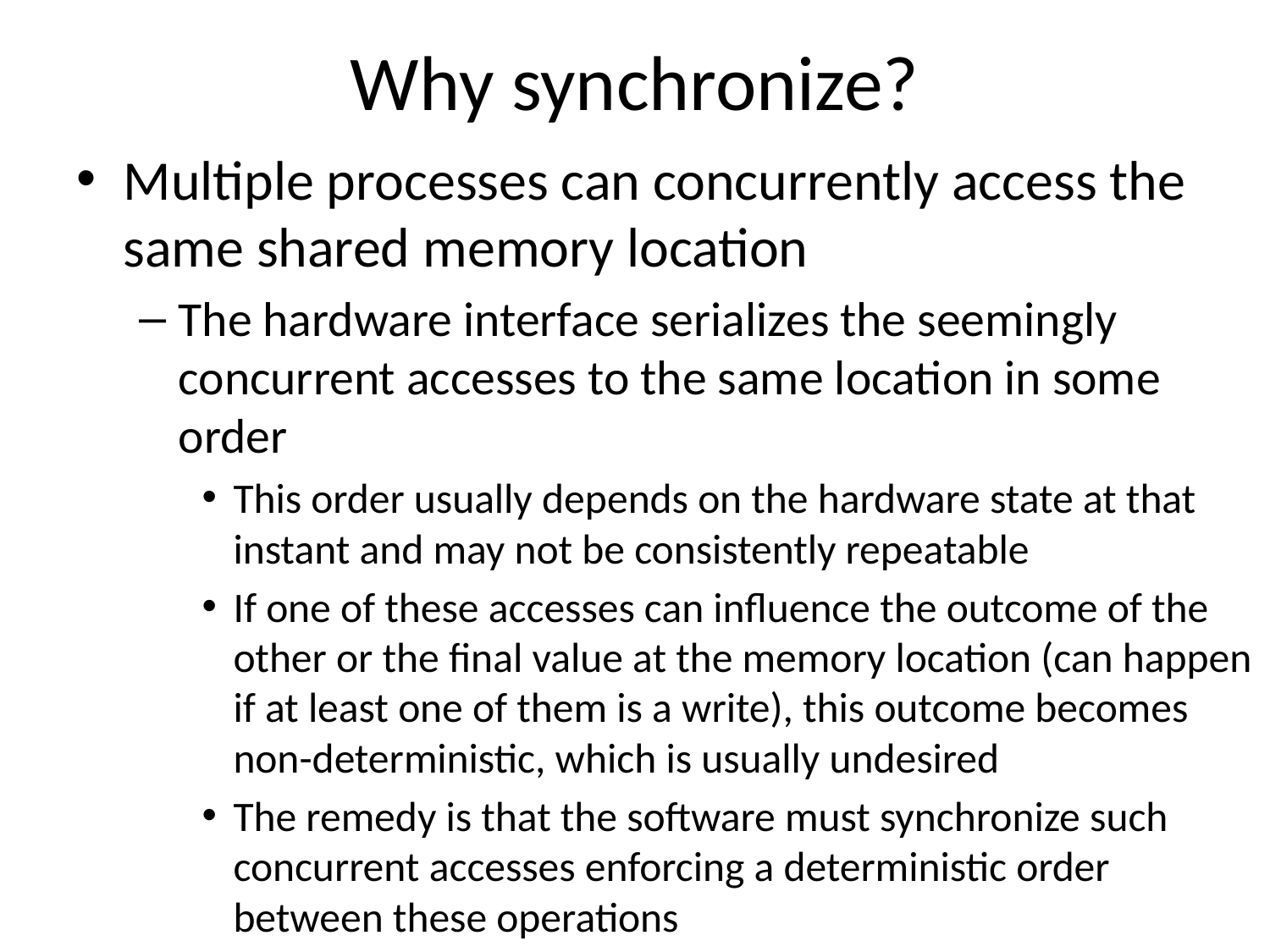

# Why synchronize?
Multiple processes can concurrently access the same shared memory location
The hardware interface serializes the seemingly concurrent accesses to the same location in some order
This order usually depends on the hardware state at that instant and may not be consistently repeatable
If one of these accesses can influence the outcome of the other or the final value at the memory location (can happen if at least one of them is a write), this outcome becomes non-deterministic, which is usually undesired
The remedy is that the software must synchronize such concurrent accesses enforcing a deterministic order between these operations